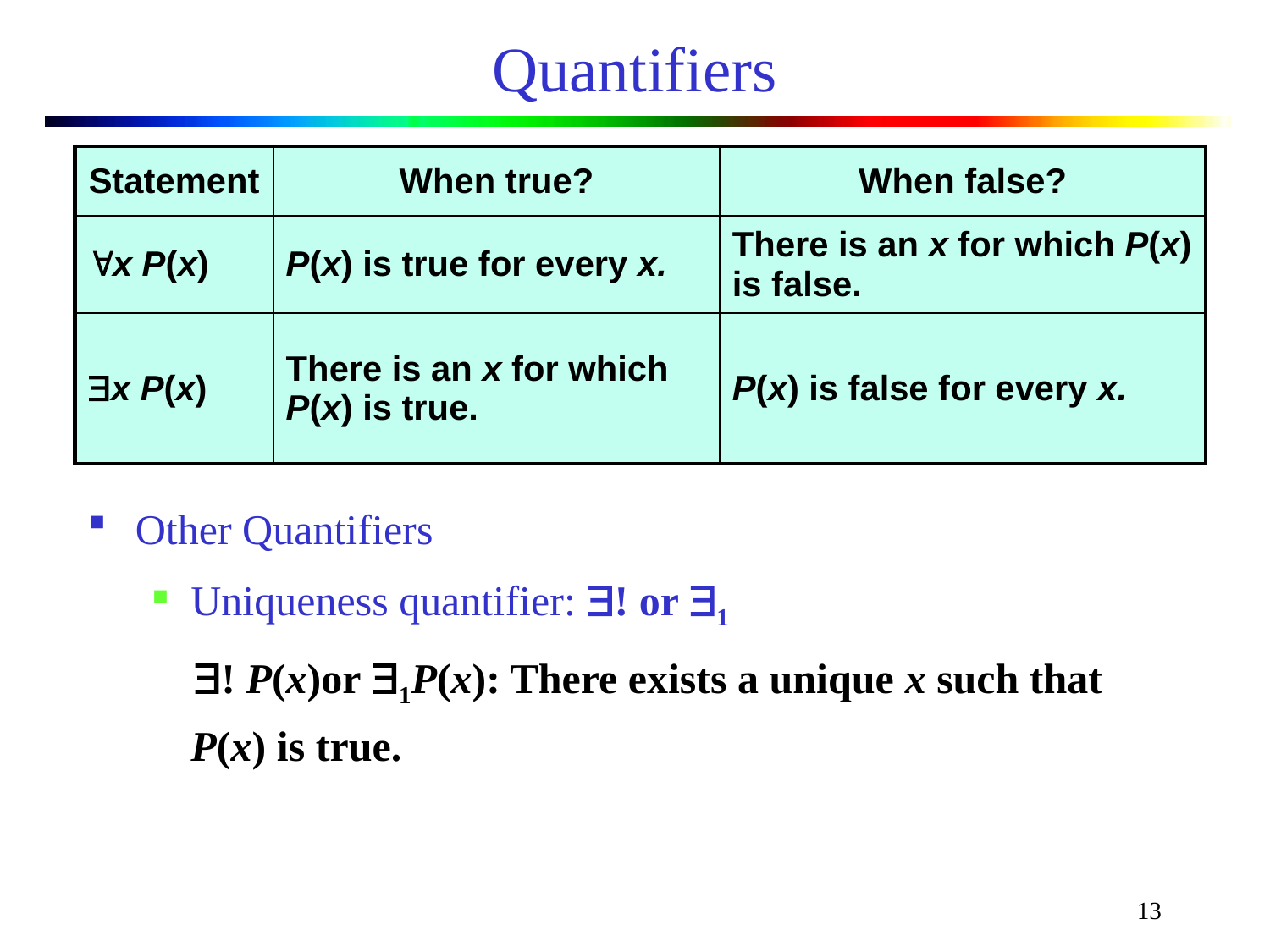

# Quantifiers
| Statement | When true? | When false? |
| --- | --- | --- |
| ∀x P(x) | P(x) is true for every x. | There is an x for which P(x) is false. |
| ∃x P(x) | There is an x for which P(x) is true. | P(x) is false for every x. |
Other Quantifiers
Uniqueness quantifier: ∃! or ∃1
    ∃! P(x)or ∃1P(x): There exists a unique x such that P(x) is true.

13